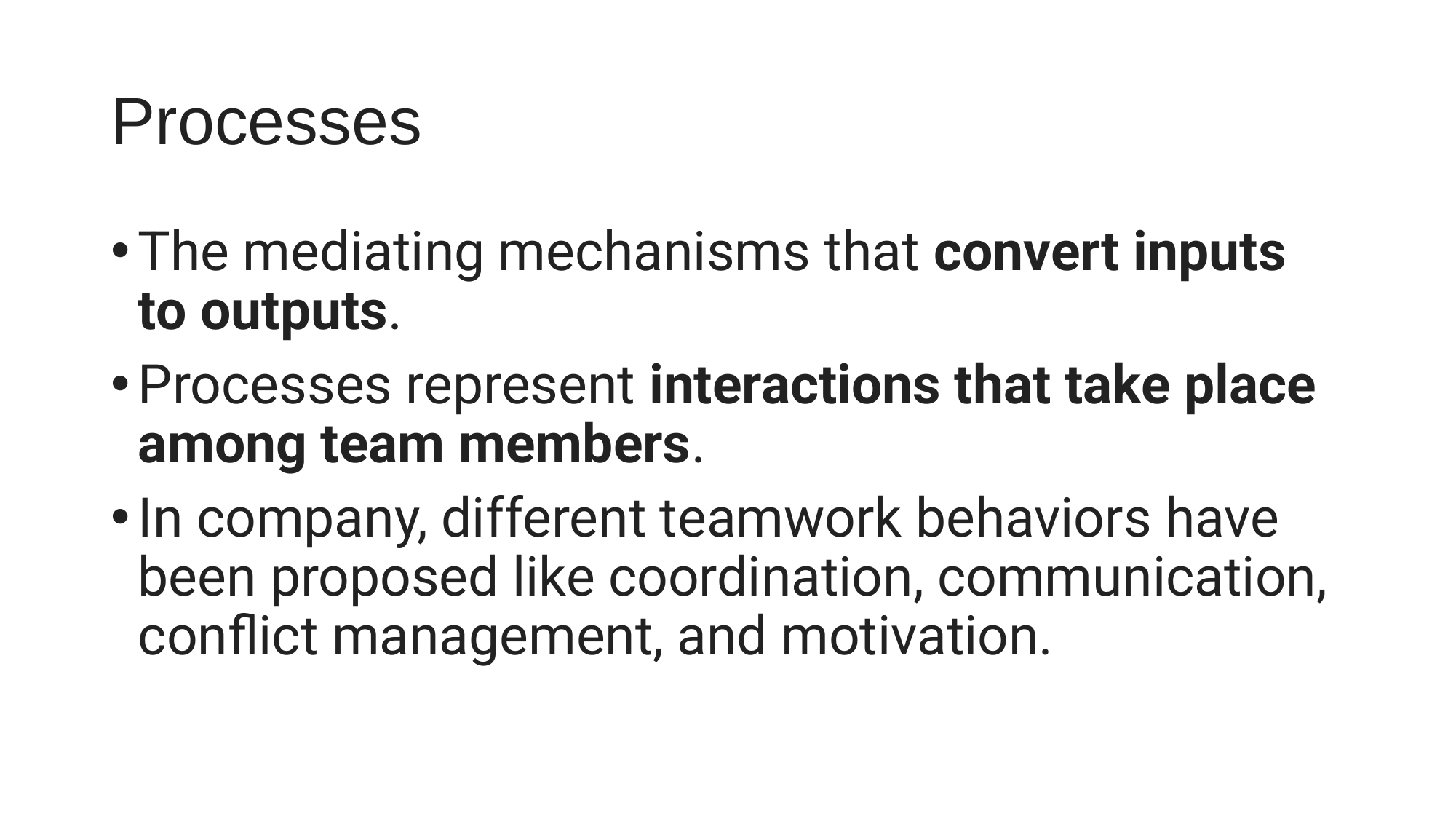

# Processes
The mediating mechanisms that convert inputs to outputs.
Processes represent interactions that take place among team members.
In company, different teamwork behaviors have been proposed like coordination, communication, conflict management, and motivation.